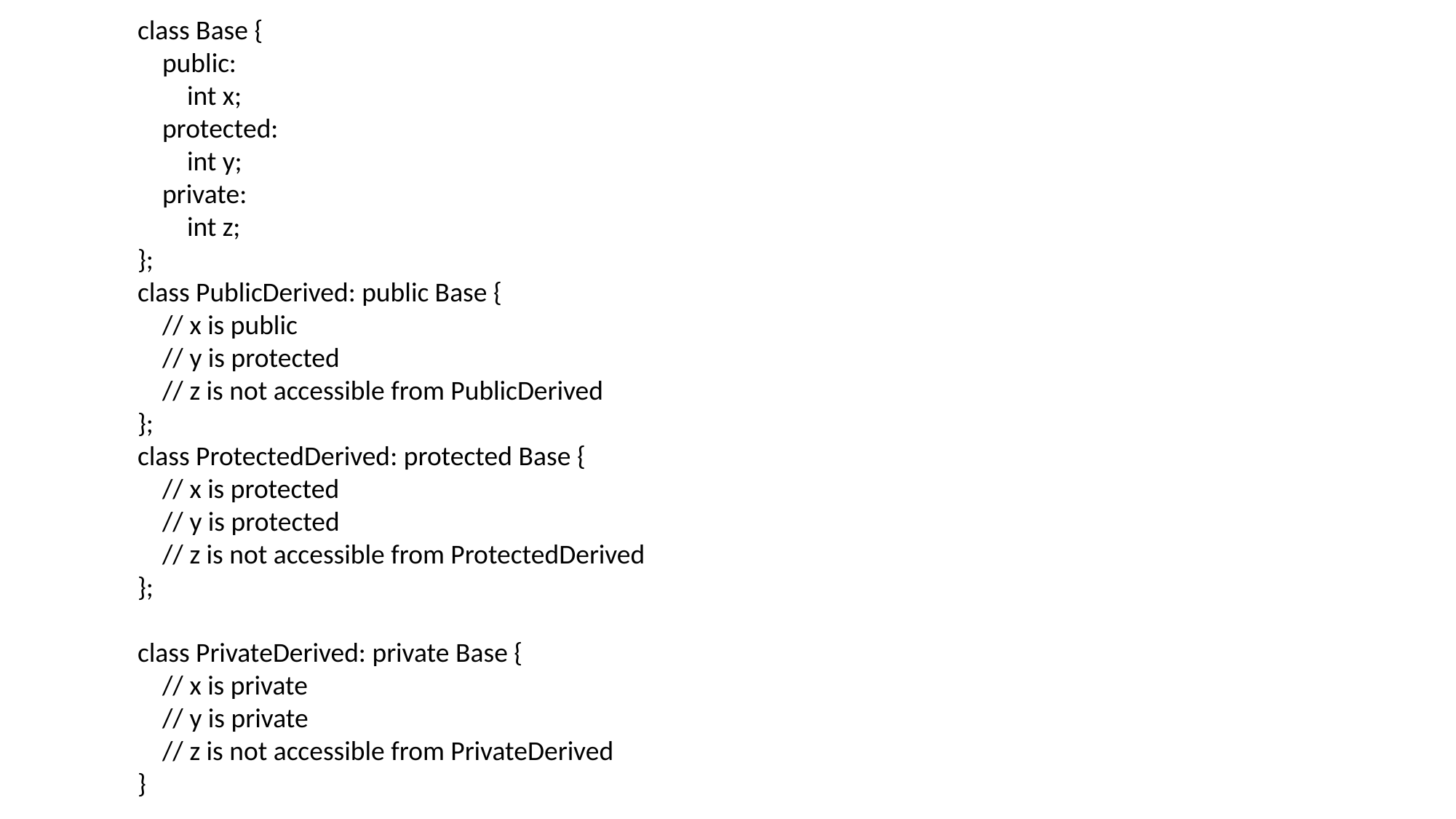

class Base {
    public:
        int x;
    protected:
        int y;
    private:
        int z;
};
class PublicDerived: public Base {
    // x is public
    // y is protected
    // z is not accessible from PublicDerived
};
class ProtectedDerived: protected Base {
    // x is protected
    // y is protected
    // z is not accessible from ProtectedDerived
};

class PrivateDerived: private Base {
    // x is private
    // y is private
    // z is not accessible from PrivateDerived
}